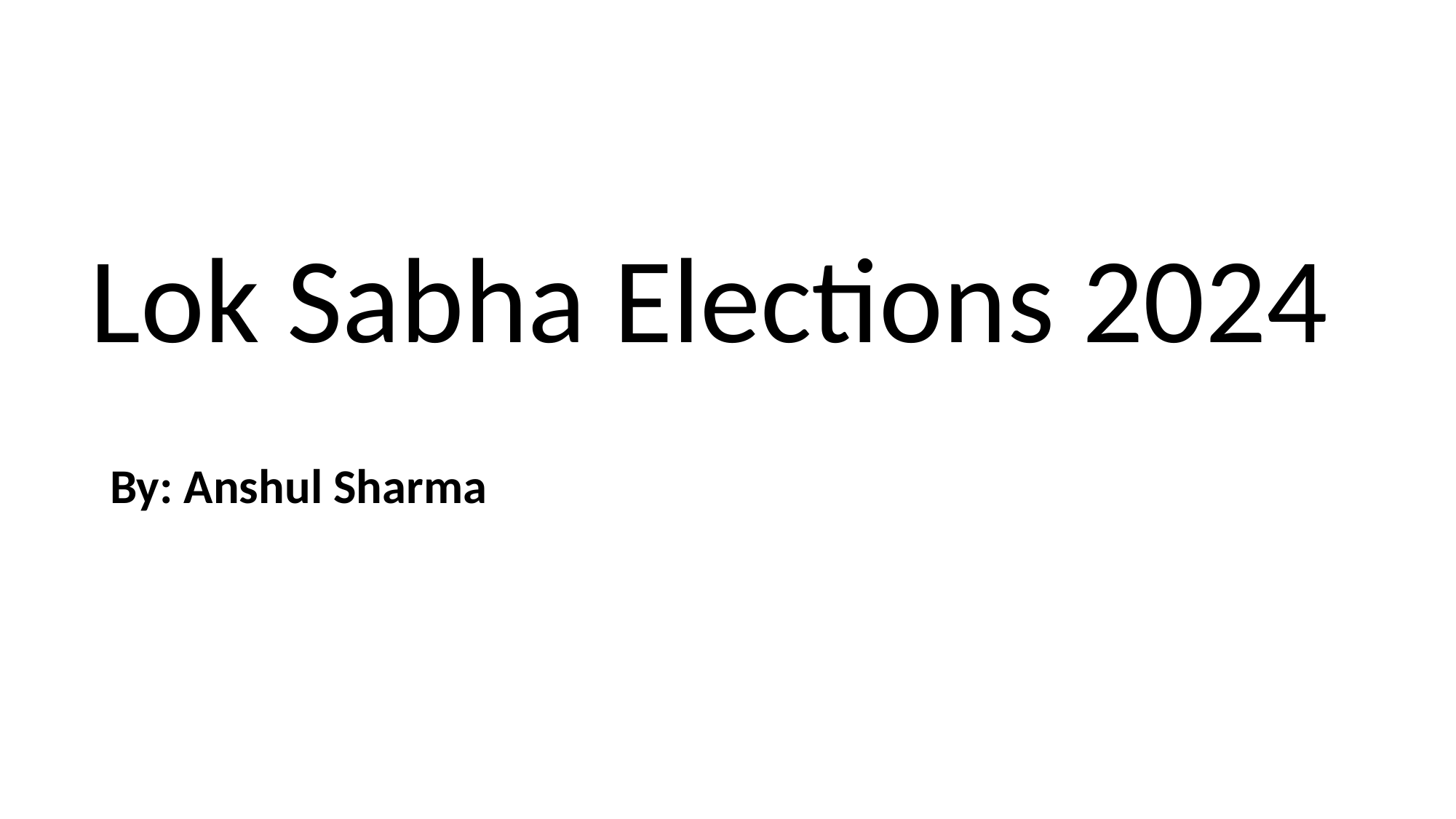

# Lok Sabha Elections 2024
By: Anshul Sharma